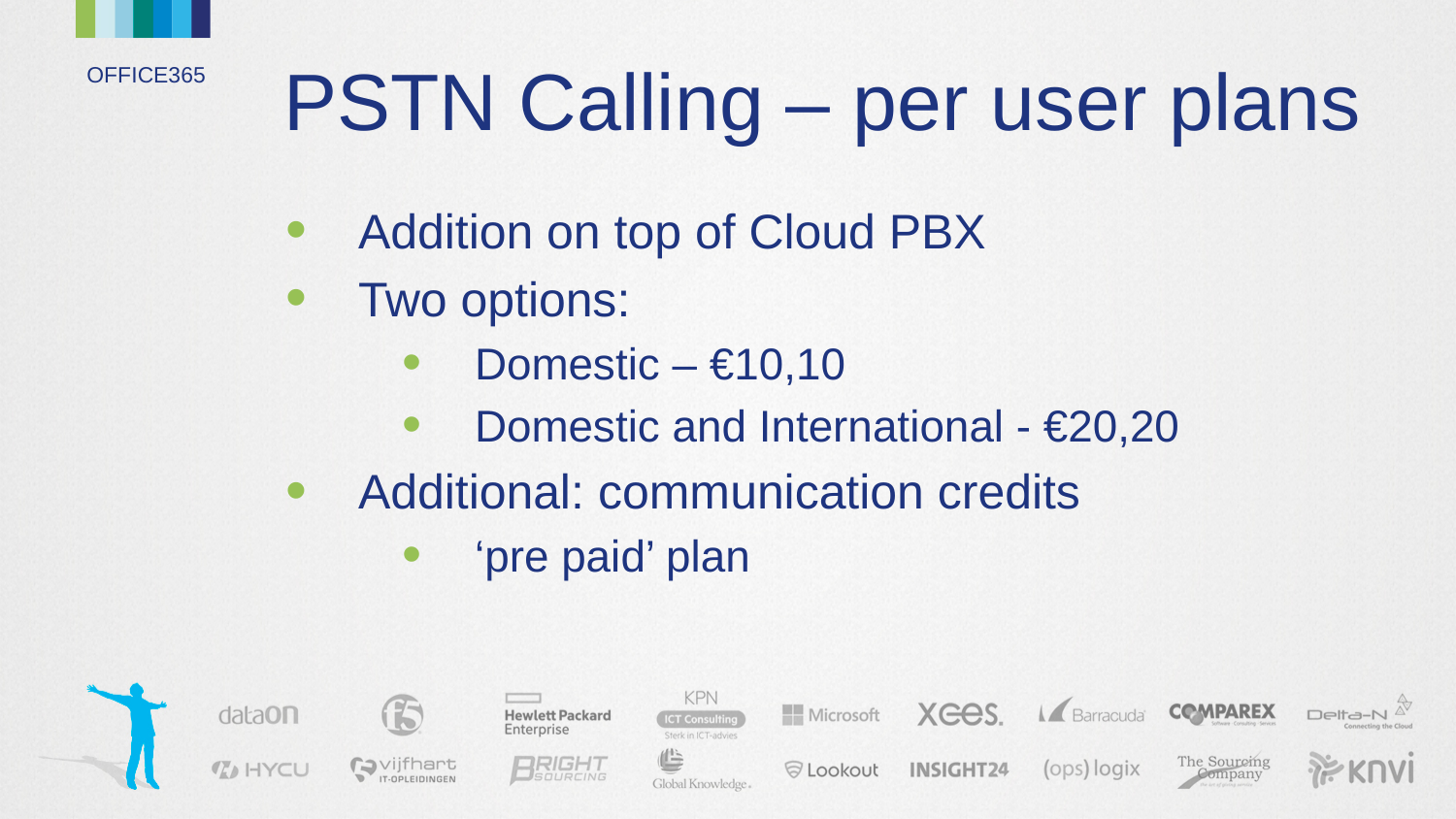

# PSTN Calling – per user plans
Addition on top of Cloud PBX
Two options:
Domestic – €10,10
Domestic and International - €20,20
Additional: communication credits
‘pre paid’ plan